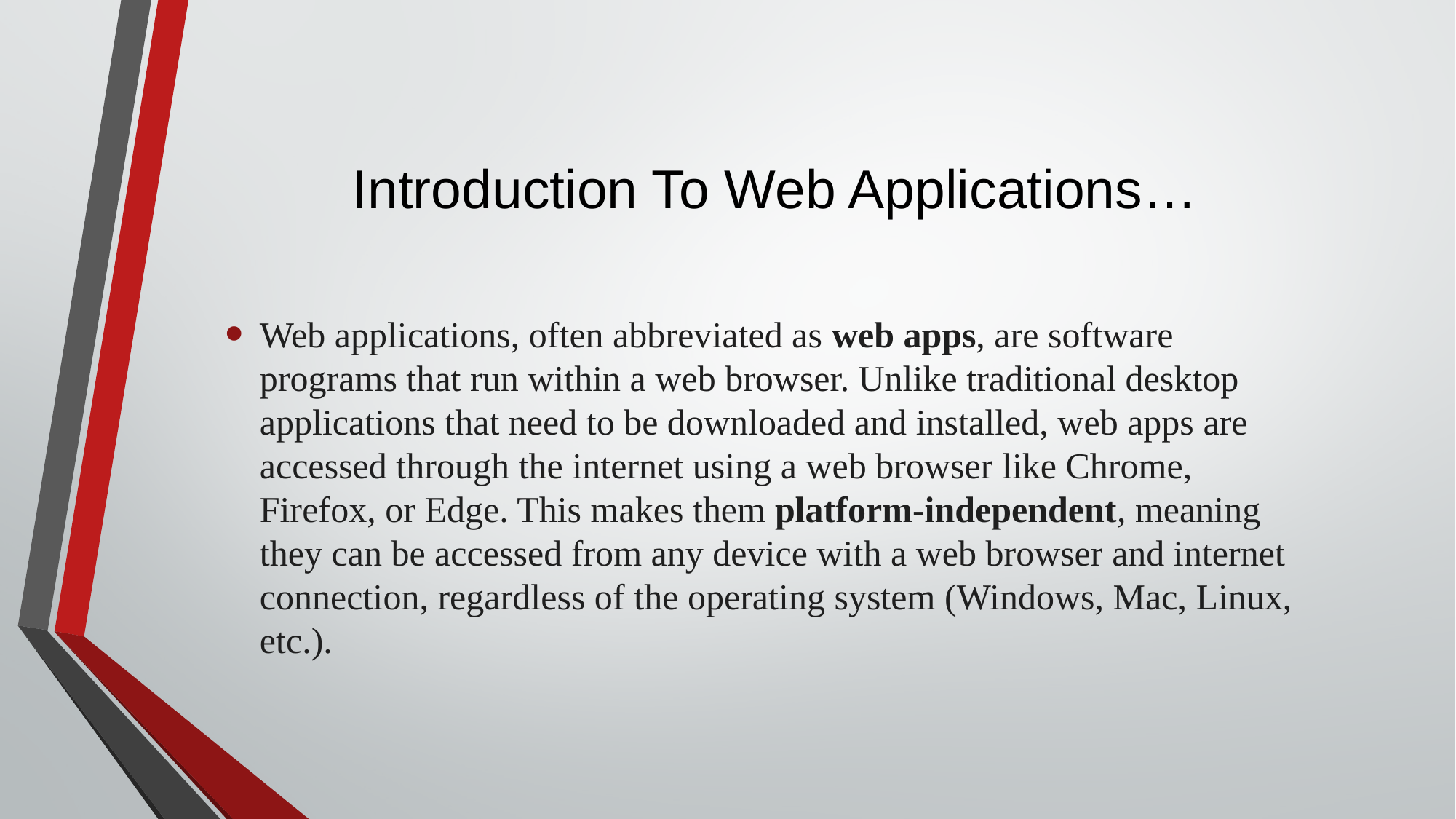

# Introduction To Web Applications…
Web applications, often abbreviated as web apps, are software programs that run within a web browser. Unlike traditional desktop applications that need to be downloaded and installed, web apps are accessed through the internet using a web browser like Chrome, Firefox, or Edge. This makes them platform-independent, meaning they can be accessed from any device with a web browser and internet connection, regardless of the operating system (Windows, Mac, Linux, etc.).